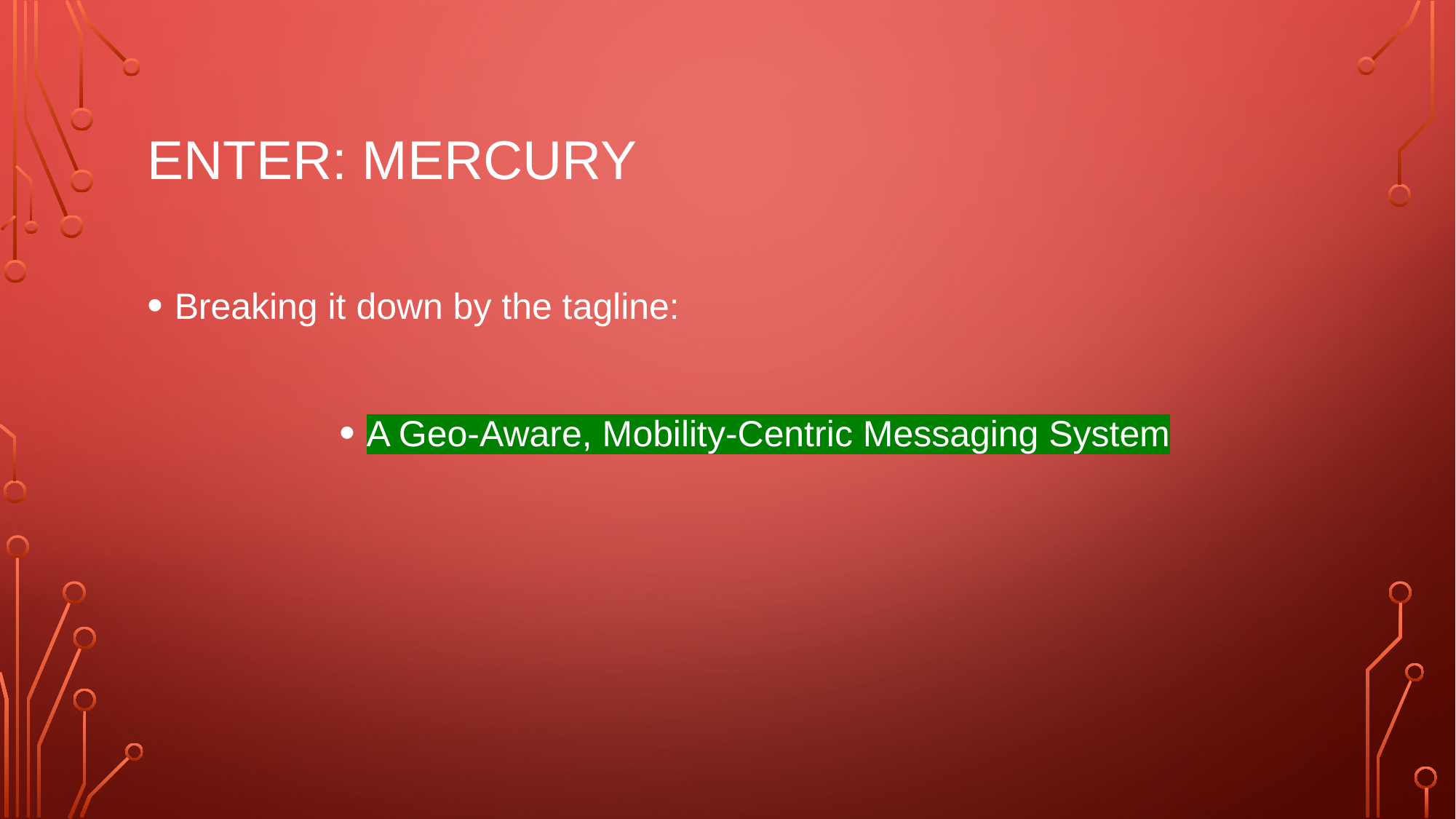

# Enter: mercury
Breaking it down by the tagline:

A Geo-Aware, Mobility-Centric Messaging System